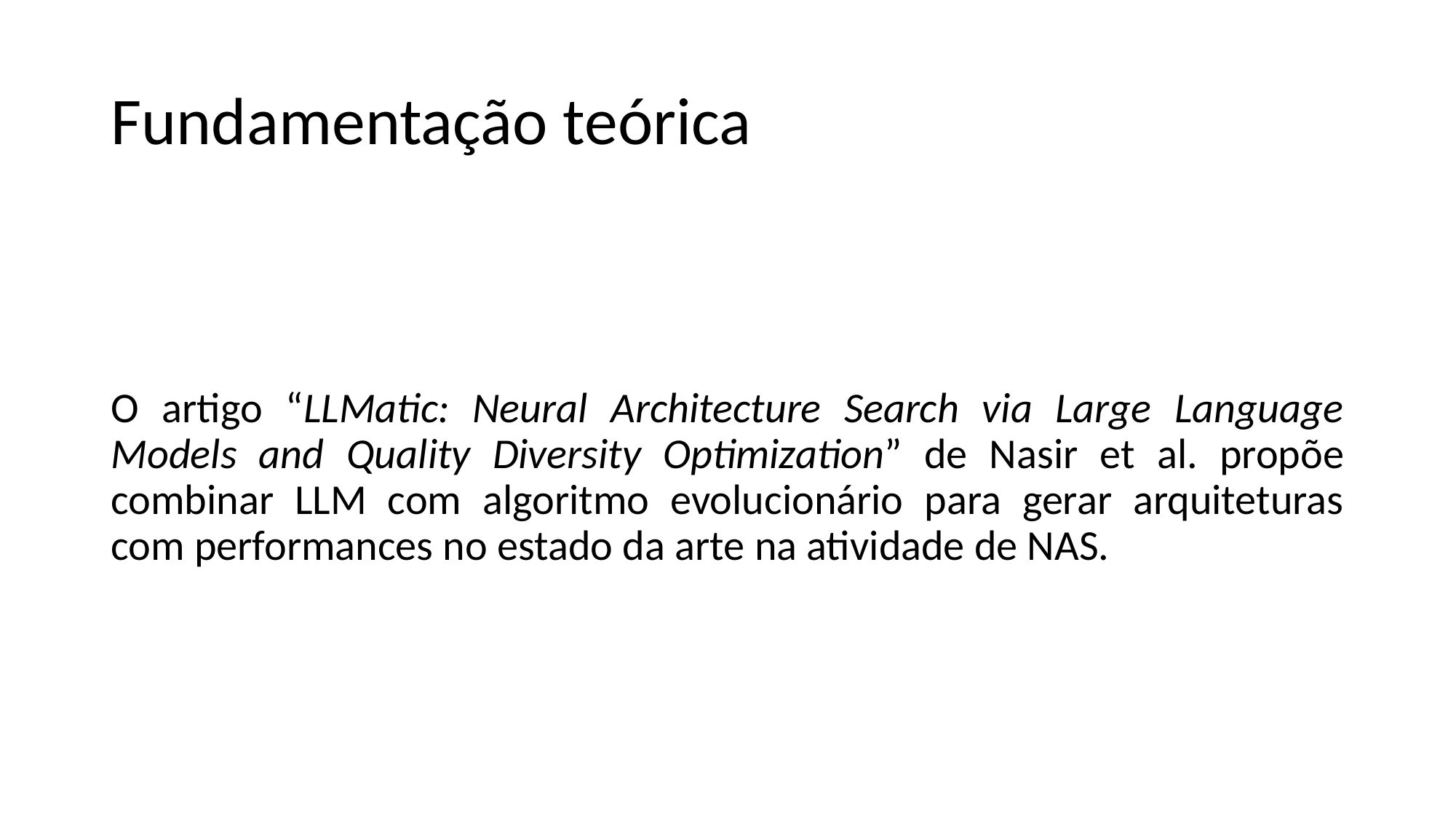

# Fundamentação teórica
O artigo “LLMatic: Neural Architecture Search via Large Language Models and Quality Diversity Optimization” de Nasir et al. propõe combinar LLM com algoritmo evolucionário para gerar arquiteturas com performances no estado da arte na atividade de NAS.